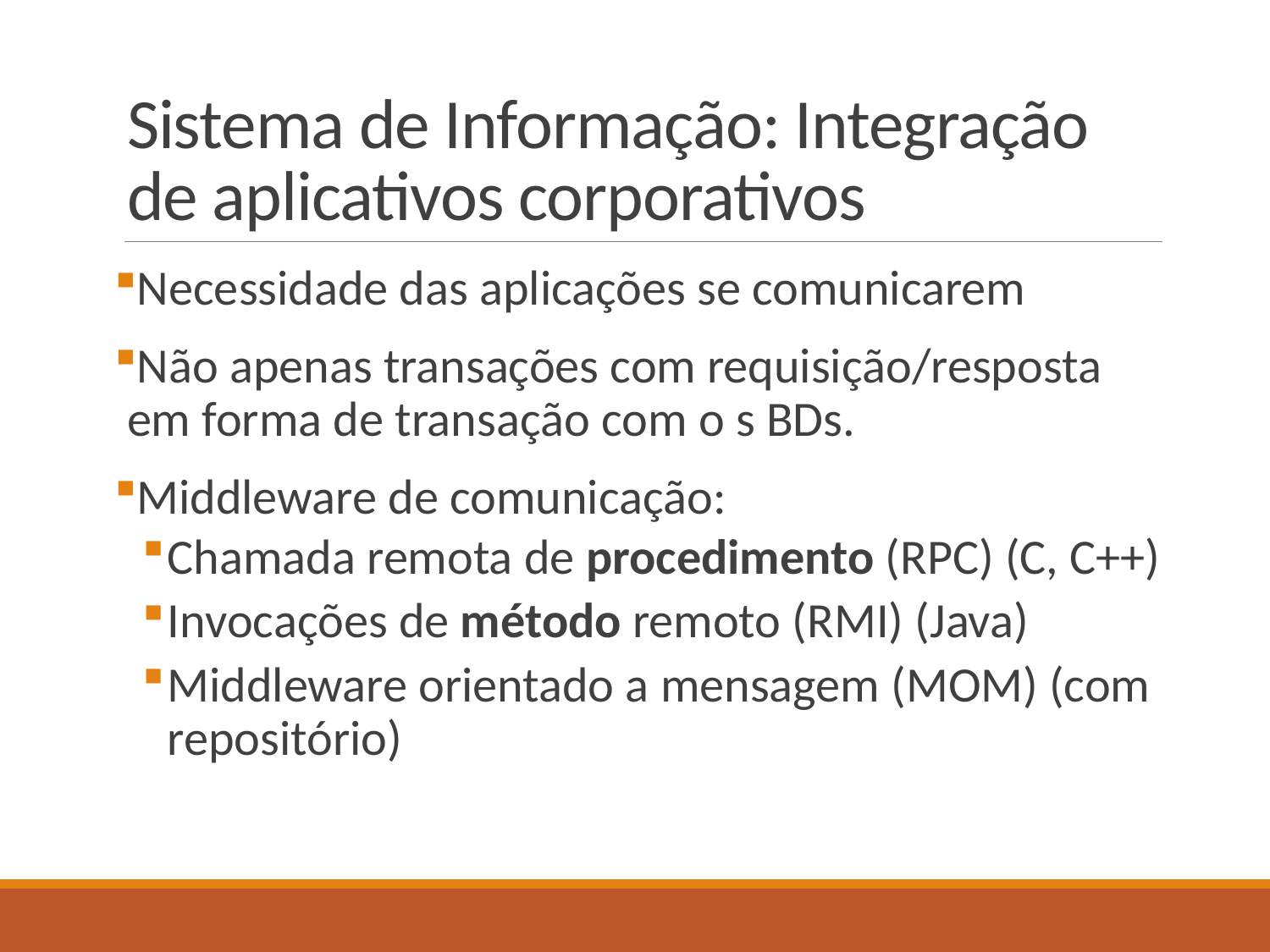

# Sistema de Informação: Integração de aplicativos corporativos
Necessidade das aplicações se comunicarem
Não apenas transações com requisição/resposta em forma de transação com o s BDs.
Middleware de comunicação:
Chamada remota de procedimento (RPC) (C, C++)
Invocações de método remoto (RMI) (Java)
Middleware orientado a mensagem (MOM) (com repositório)